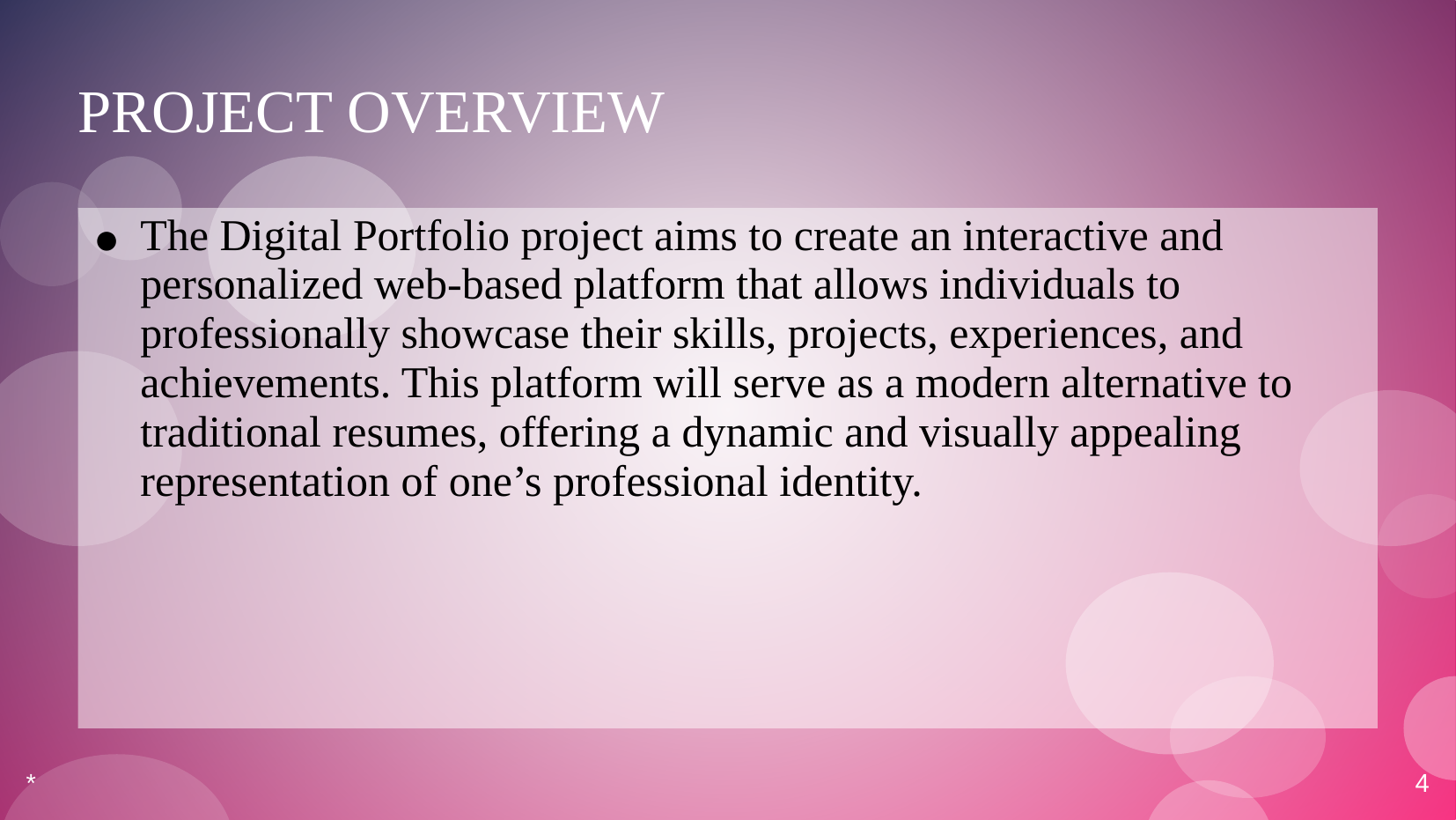

# PROJECT OVERVIEW
The Digital Portfolio project aims to create an interactive and personalized web-based platform that allows individuals to professionally showcase their skills, projects, experiences, and achievements. This platform will serve as a modern alternative to traditional resumes, offering a dynamic and visually appealing representation of one’s professional identity.